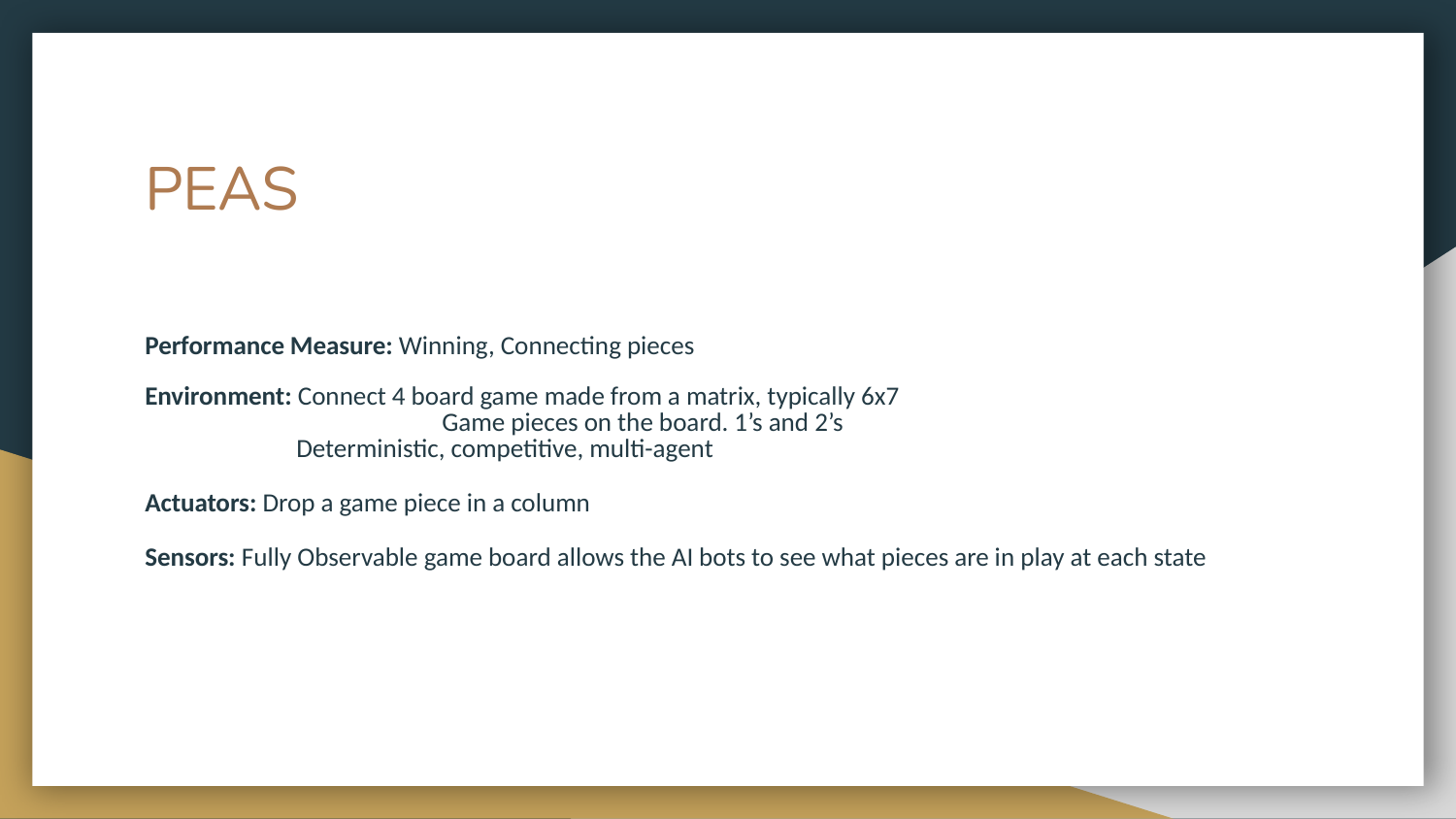

# PEAS
Performance Measure: Winning, Connecting pieces
Environment: Connect 4 board game made from a matrix, typically 6x7
		 Game pieces on the board. 1’s and 2’s
 Deterministic, competitive, multi-agent
Actuators: Drop a game piece in a column
Sensors: Fully Observable game board allows the AI bots to see what pieces are in play at each state